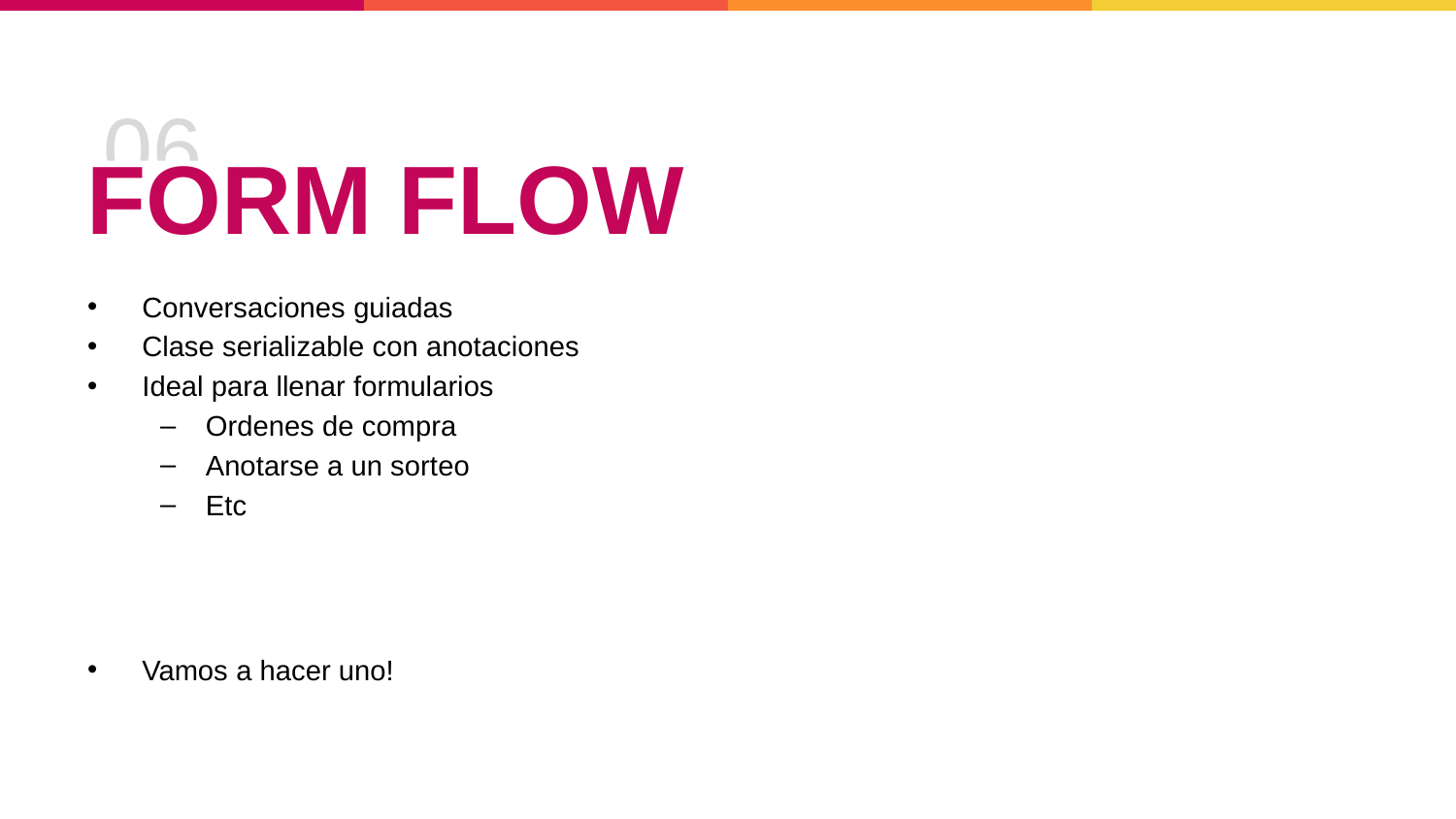

# 06
FORM FLOW
Conversaciones guiadas
Clase serializable con anotaciones
Ideal para llenar formularios
Ordenes de compra
Anotarse a un sorteo
Etc

Vamos a hacer uno!